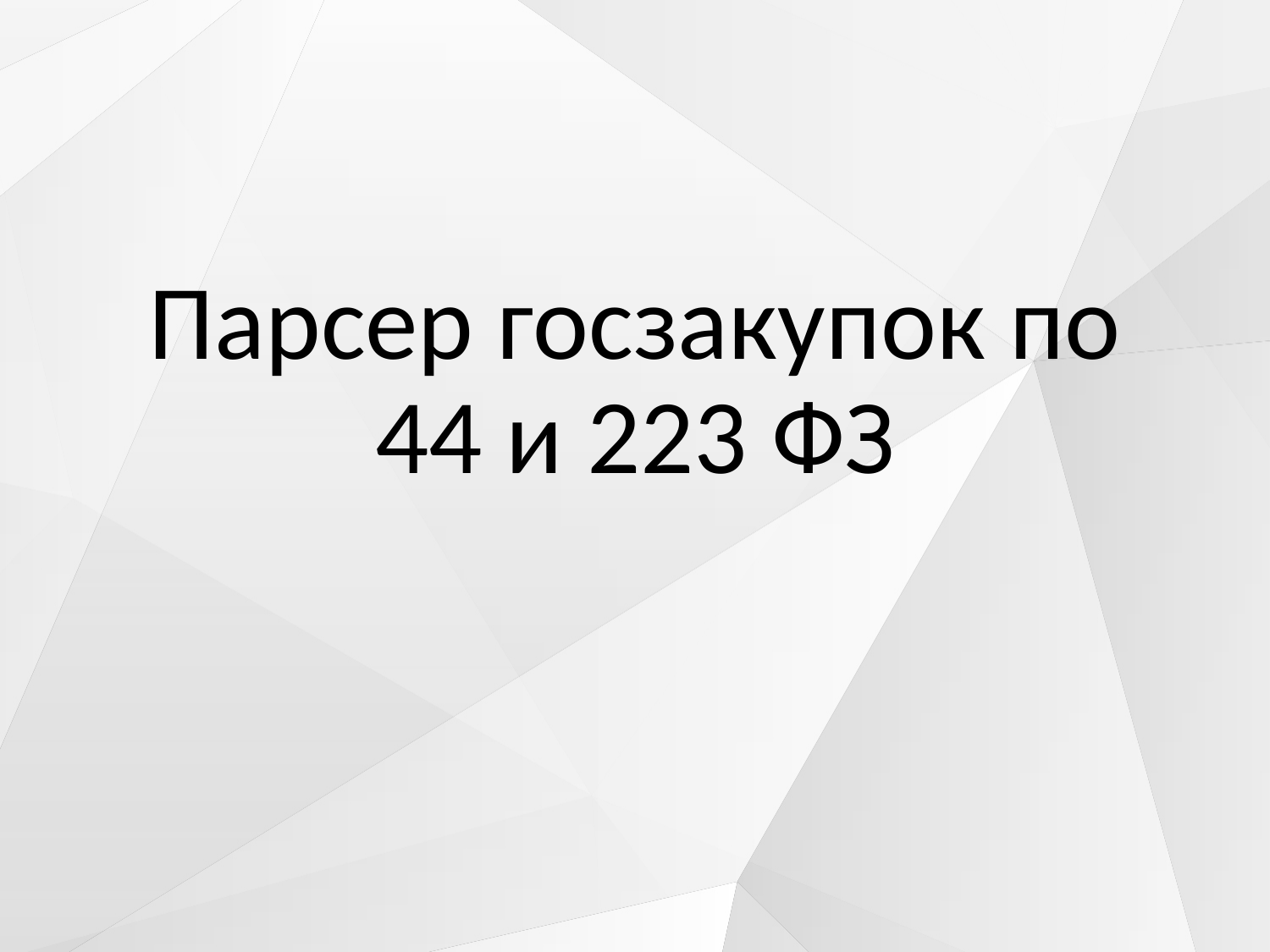

# Парсер госзакупок по 44 и 223 ФЗ